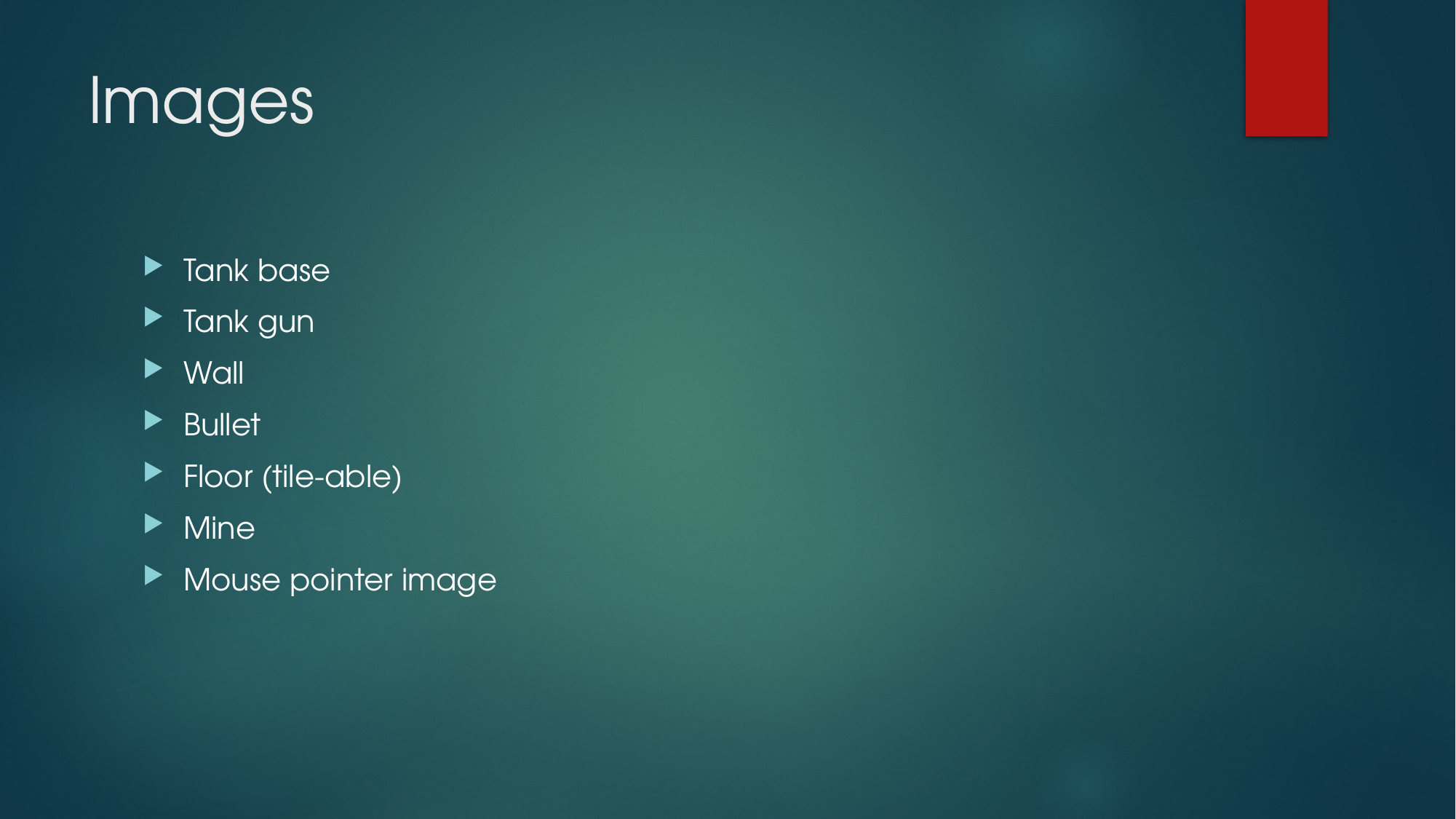

# Images
Tank base
Tank gun
Wall
Bullet
Floor (tile-able)
Mine
Mouse pointer image